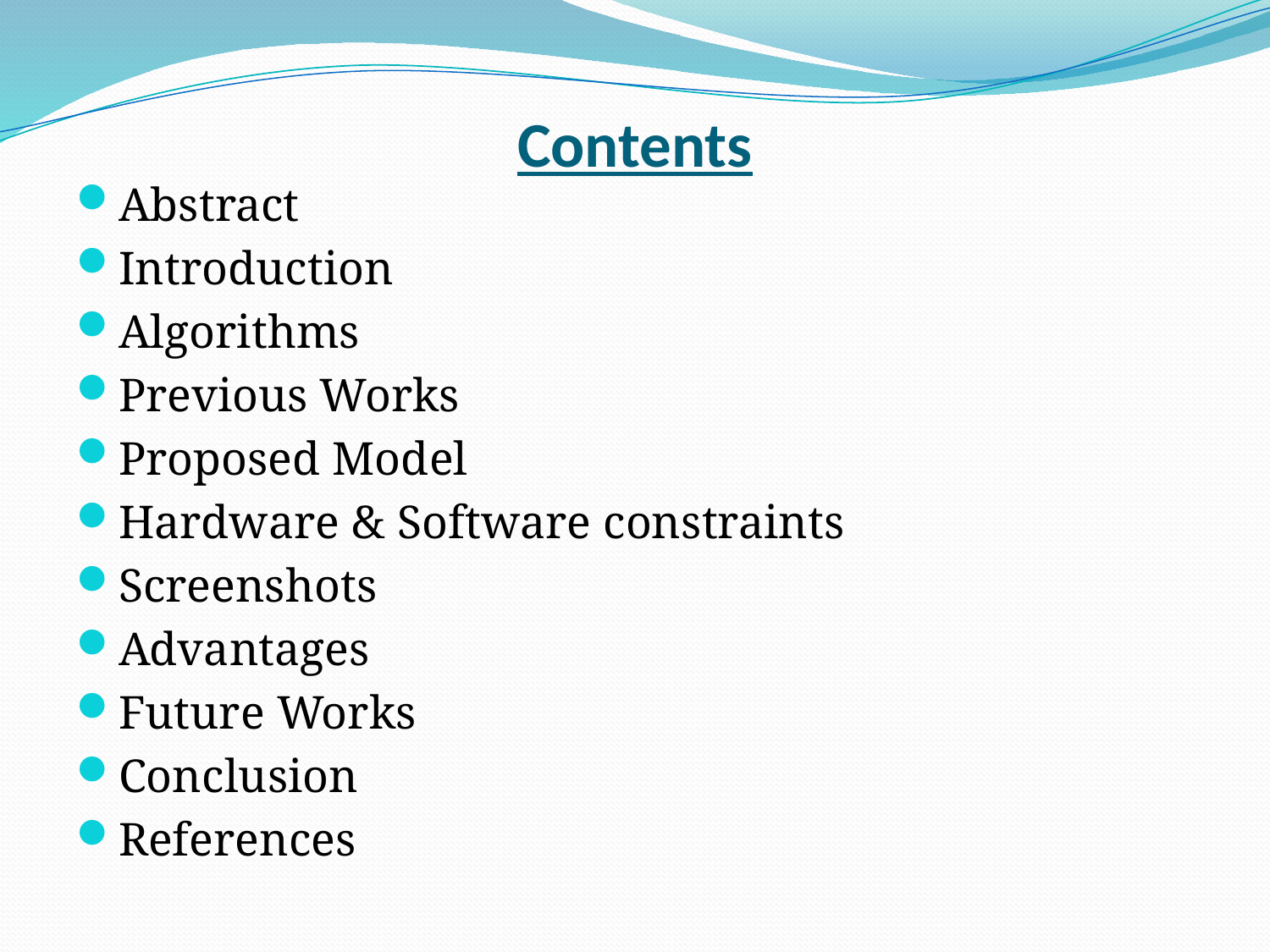

# Contents
Abstract
Introduction
Algorithms
Previous Works
Proposed Model
Hardware & Software constraints
Screenshots
Advantages
Future Works
Conclusion
References